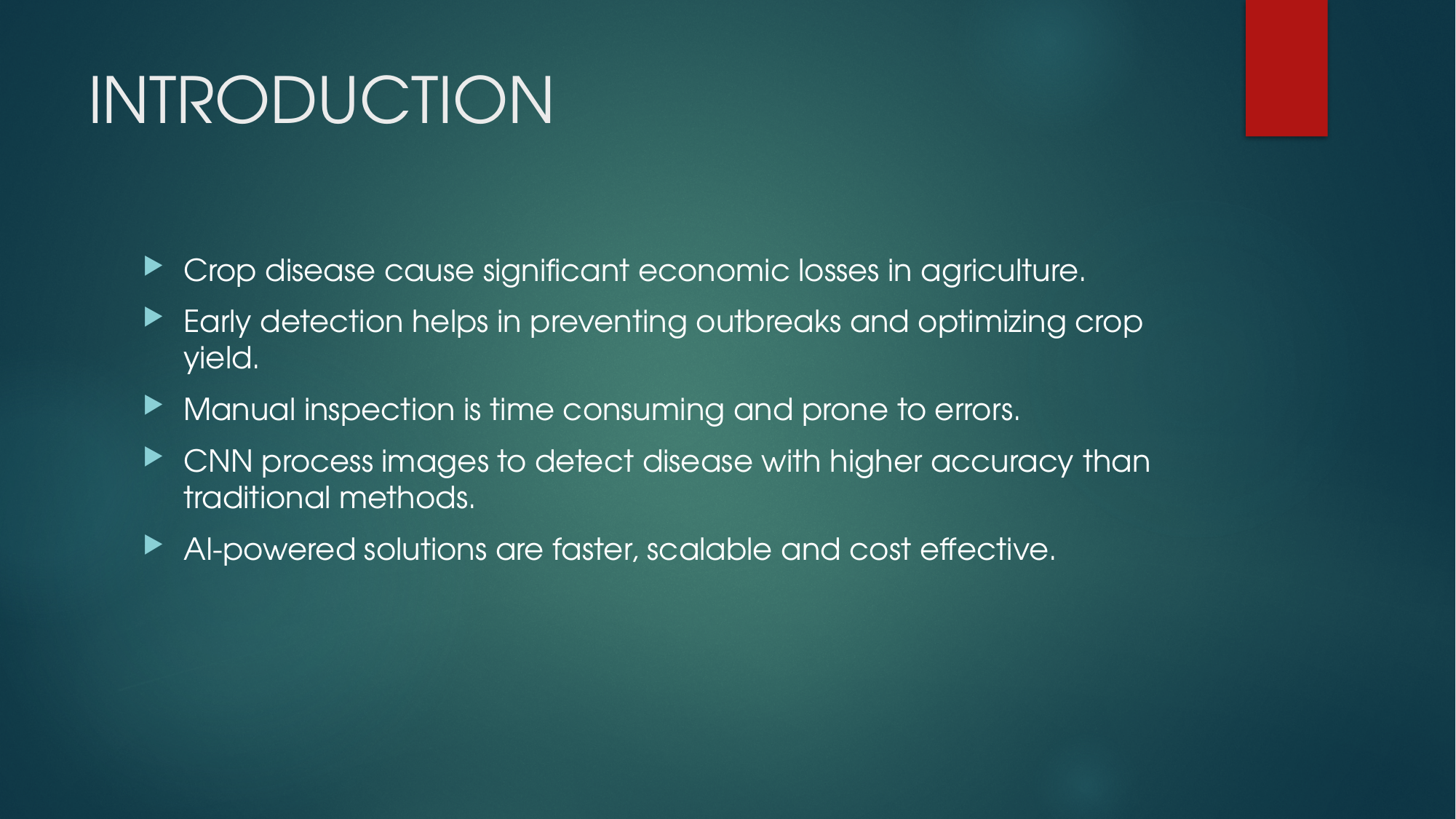

# INTRODUCTION
Crop disease cause significant economic losses in agriculture.
Early detection helps in preventing outbreaks and optimizing crop yield.
Manual inspection is time consuming and prone to errors.
CNN process images to detect disease with higher accuracy than traditional methods.
AI-powered solutions are faster, scalable and cost effective.